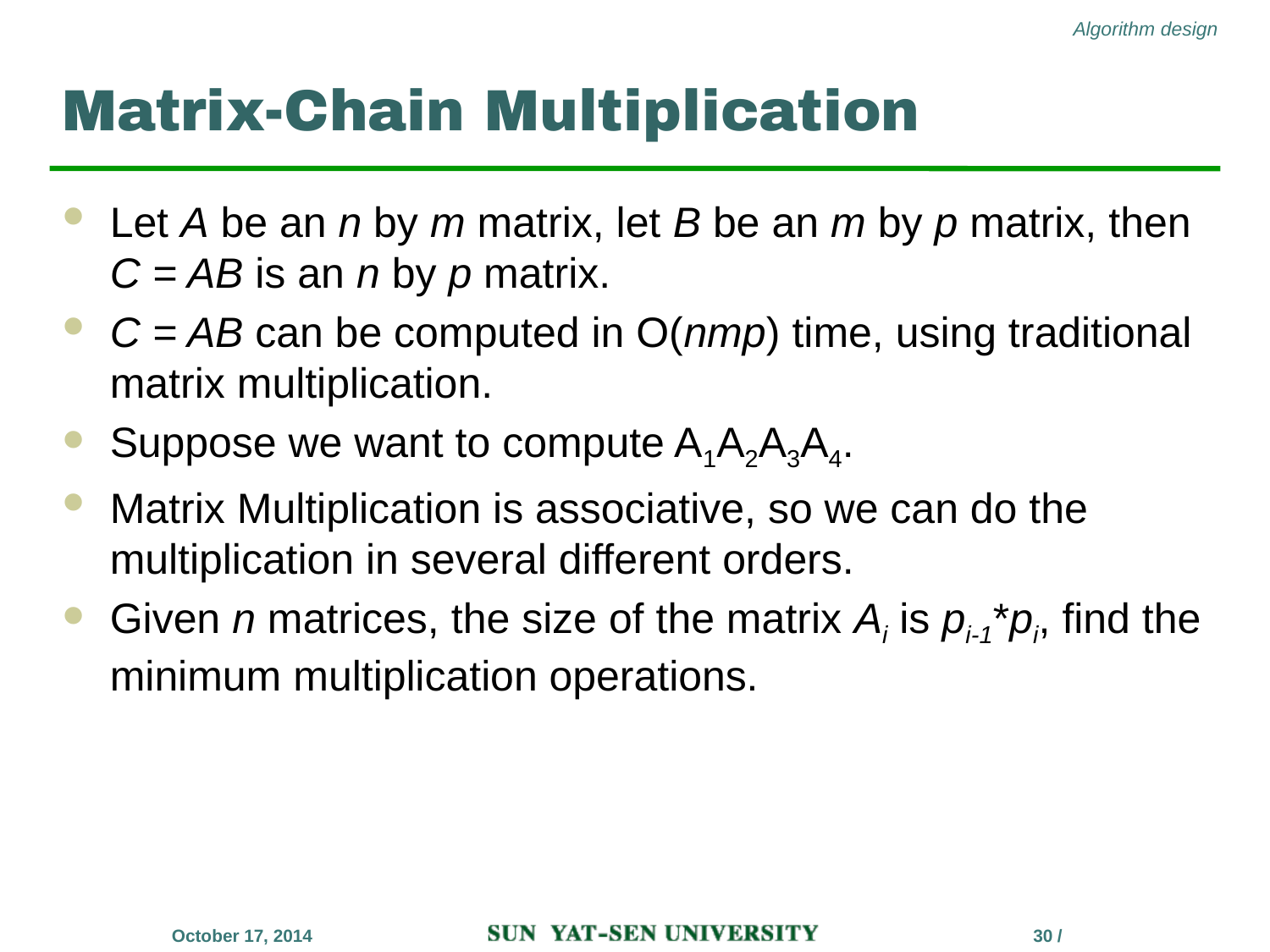

# Matrix-Chain Multiplication
Let A be an n by m matrix, let B be an m by p matrix, then C = AB is an n by p matrix.
C = AB can be computed in O(nmp) time, using traditional matrix multiplication.
Suppose we want to compute A1A2A3A4.
Matrix Multiplication is associative, so we can do the multiplication in several different orders.
Given n matrices, the size of the matrix Ai is pi-1*pi, find the minimum multiplication operations.